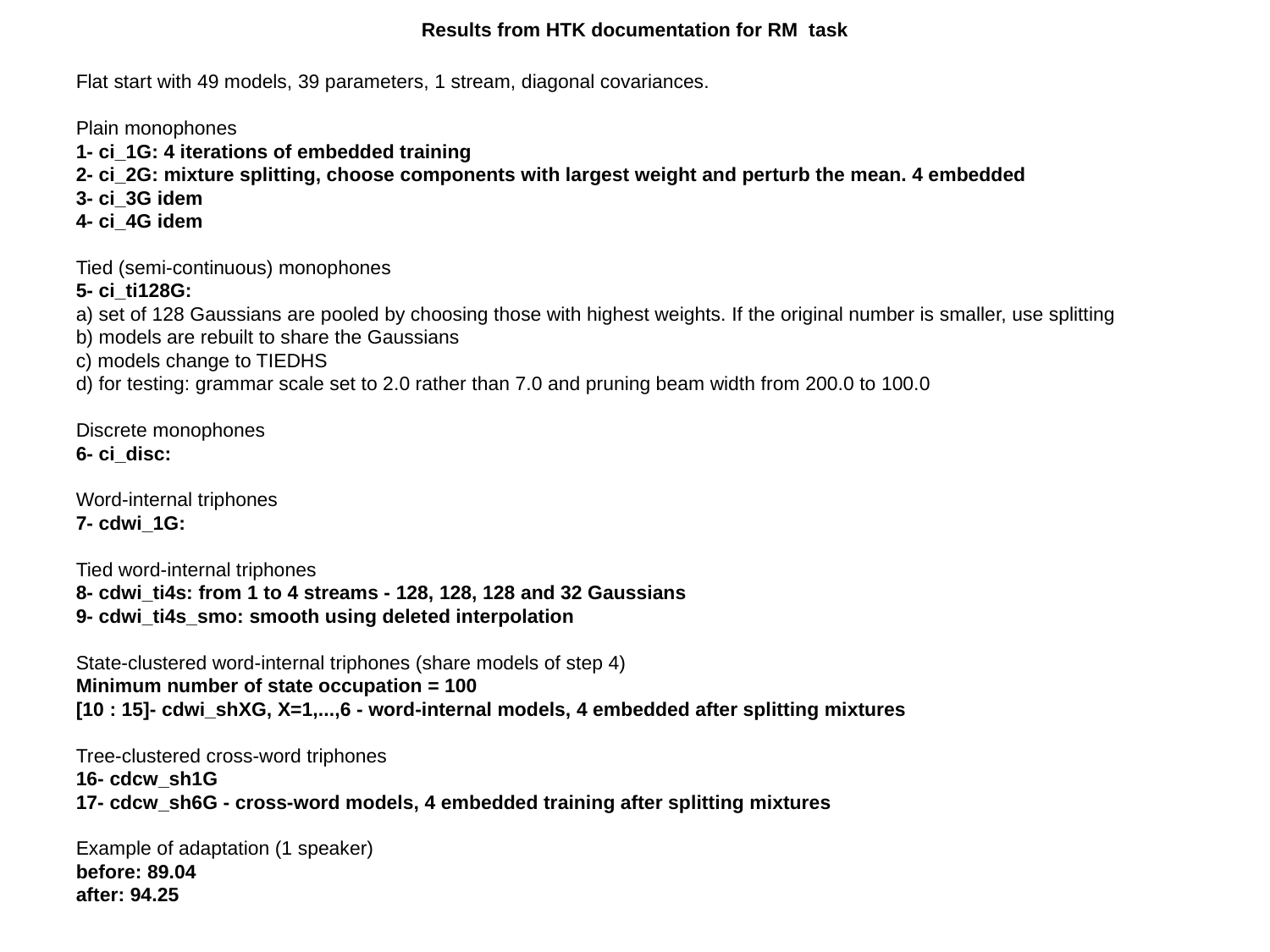

Results from HTK documentation for RM  task

Flat start with 49 models, 39 parameters, 1 stream, diagonal covariances.

Plain monophones
1- ci_1G: 4 iterations of embedded training
2- ci_2G: mixture splitting, choose components with largest weight and perturb the mean. 4 embedded
3- ci_3G idem
4- ci_4G idem

Tied (semi-continuous) monophones
5- ci_ti128G:
a) set of 128 Gaussians are pooled by choosing those with highest weights. If the original number is smaller, use splitting
b) models are rebuilt to share the Gaussians
c) models change to TIEDHS
d) for testing: grammar scale set to 2.0 rather than 7.0 and pruning beam width from 200.0 to 100.0

Discrete monophones
6- ci_disc:

Word-internal triphones
7- cdwi_1G:

Tied word-internal triphones
8- cdwi_ti4s: from 1 to 4 streams - 128, 128, 128 and 32 Gaussians
9- cdwi_ti4s_smo: smooth using deleted interpolation

State-clustered word-internal triphones (share models of step 4)
Minimum number of state occupation = 100
[10 : 15]- cdwi_shXG, X=1,...,6 - word-internal models, 4 embedded after splitting mixtures

Tree-clustered cross-word triphones
16- cdcw_sh1G
17- cdcw_sh6G - cross-word models, 4 embedded training after splitting mixtures

Example of adaptation (1 speaker)
before: 89.04
after: 94.25